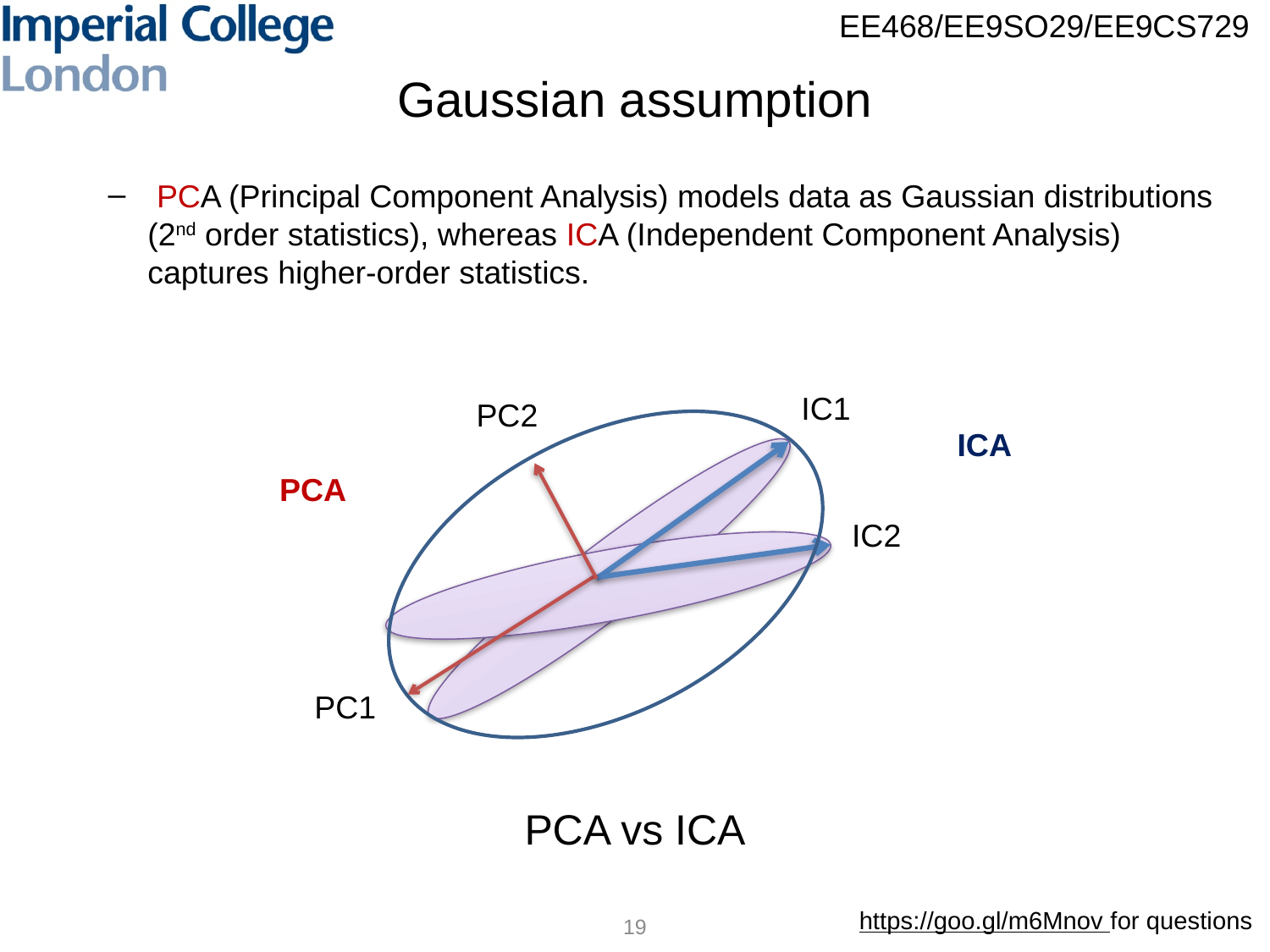

# Gaussian assumption
 PCA (Principal Component Analysis) models data as Gaussian distributions (2nd order statistics), whereas ICA (Independent Component Analysis) captures higher-order statistics.

IC1
PC2
ICA

PCA
IC2

PC1
PCA vs ICA
19